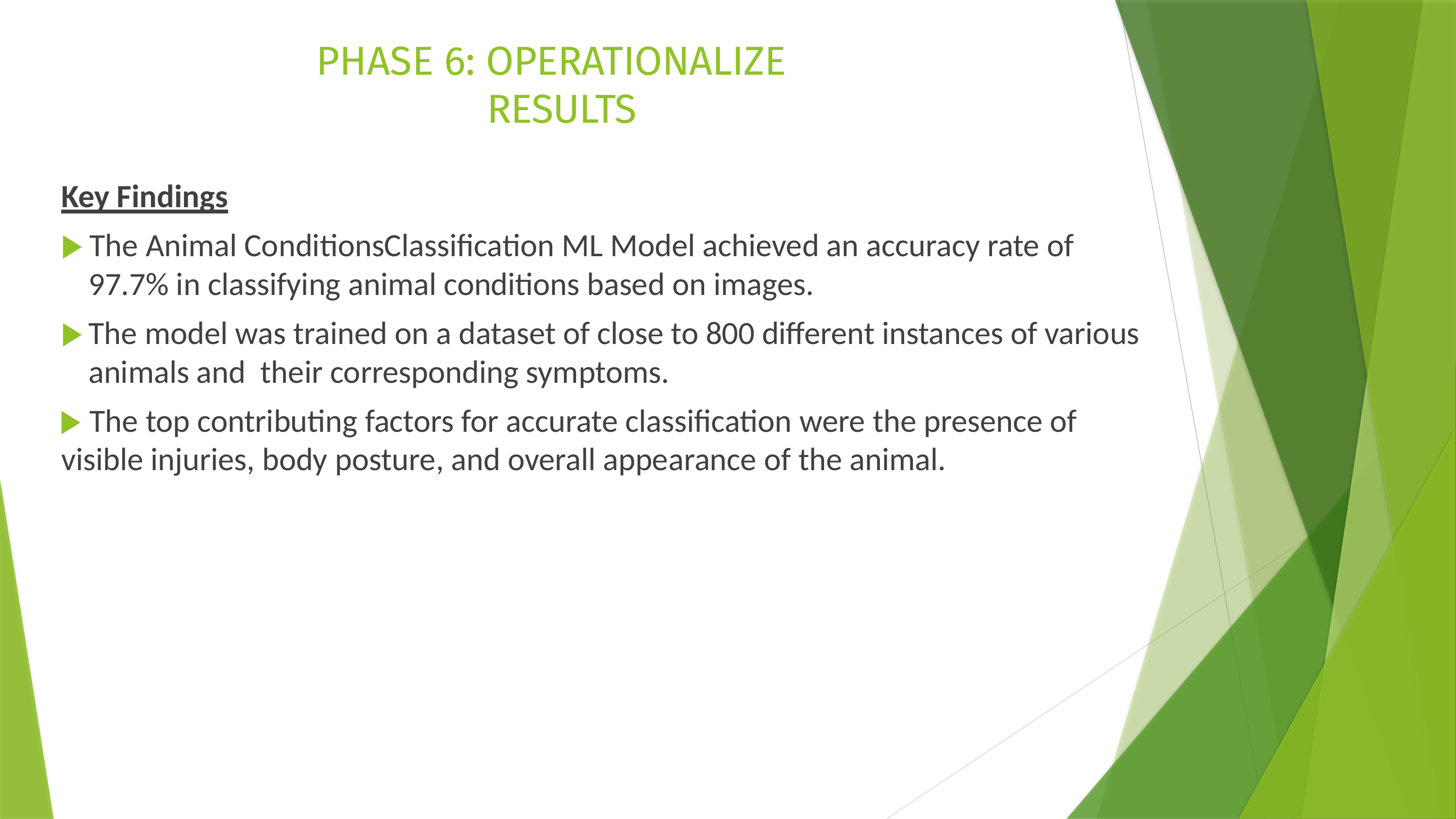

# PHASE 6: OPERATIONALIZE  RESULTS
Key Findings
▶	The Animal ConditionsClassification ML Model achieved an accuracy rate of
97.7% in classifying animal conditions based on images.
▶	The model was trained on a dataset of close to 800 different instances of various animals and  their corresponding symptoms.
▶	The top contributing factors for accurate classification were the presence of
visible injuries, body posture, and overall appearance of the animal.